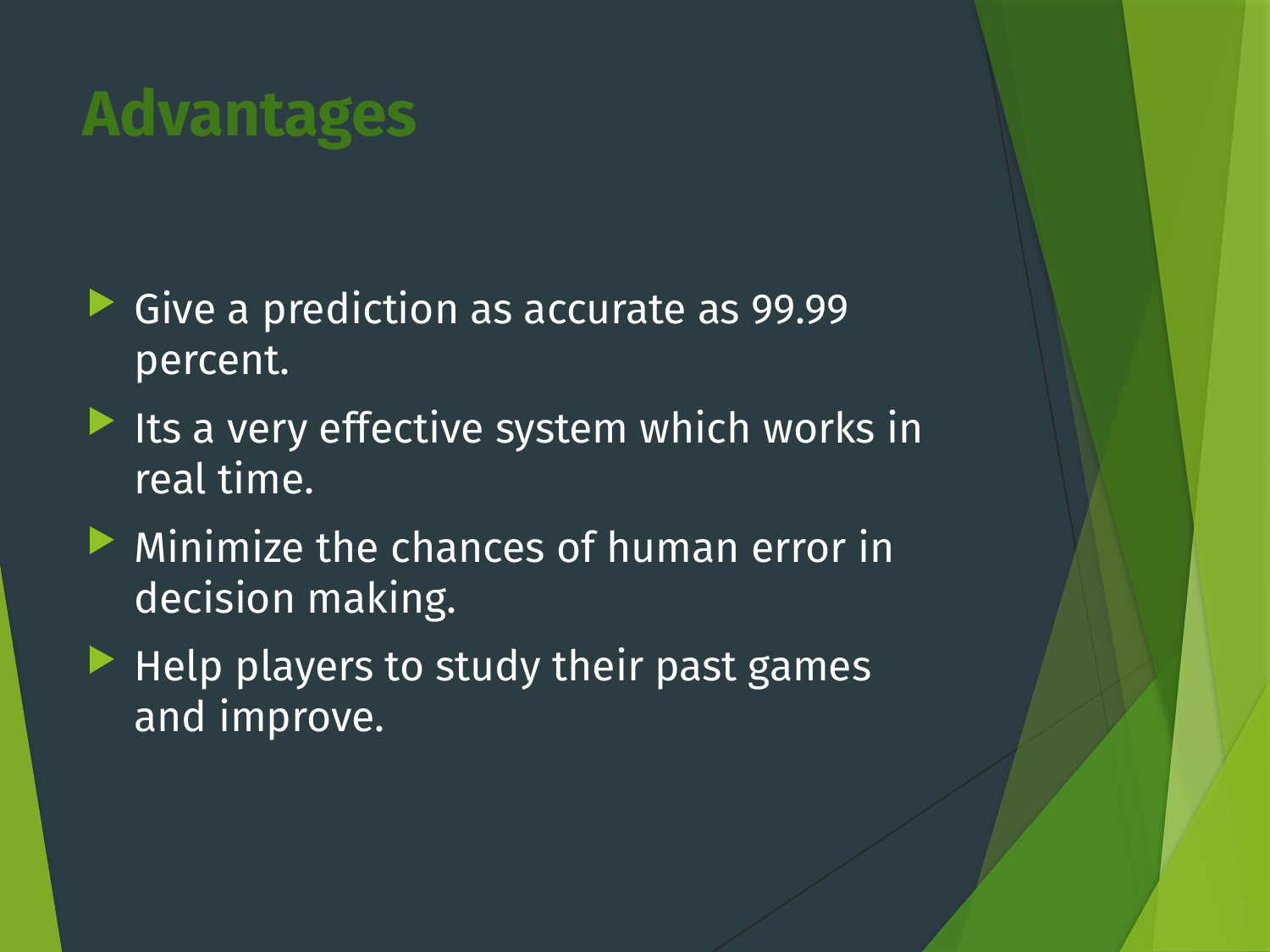

# Advantages

Give a prediction as accurate as 99.99 percent.
Its a very effective system which works in real time.
Minimize the chances of human error in  decision making.
Help players to study their past games and improve.